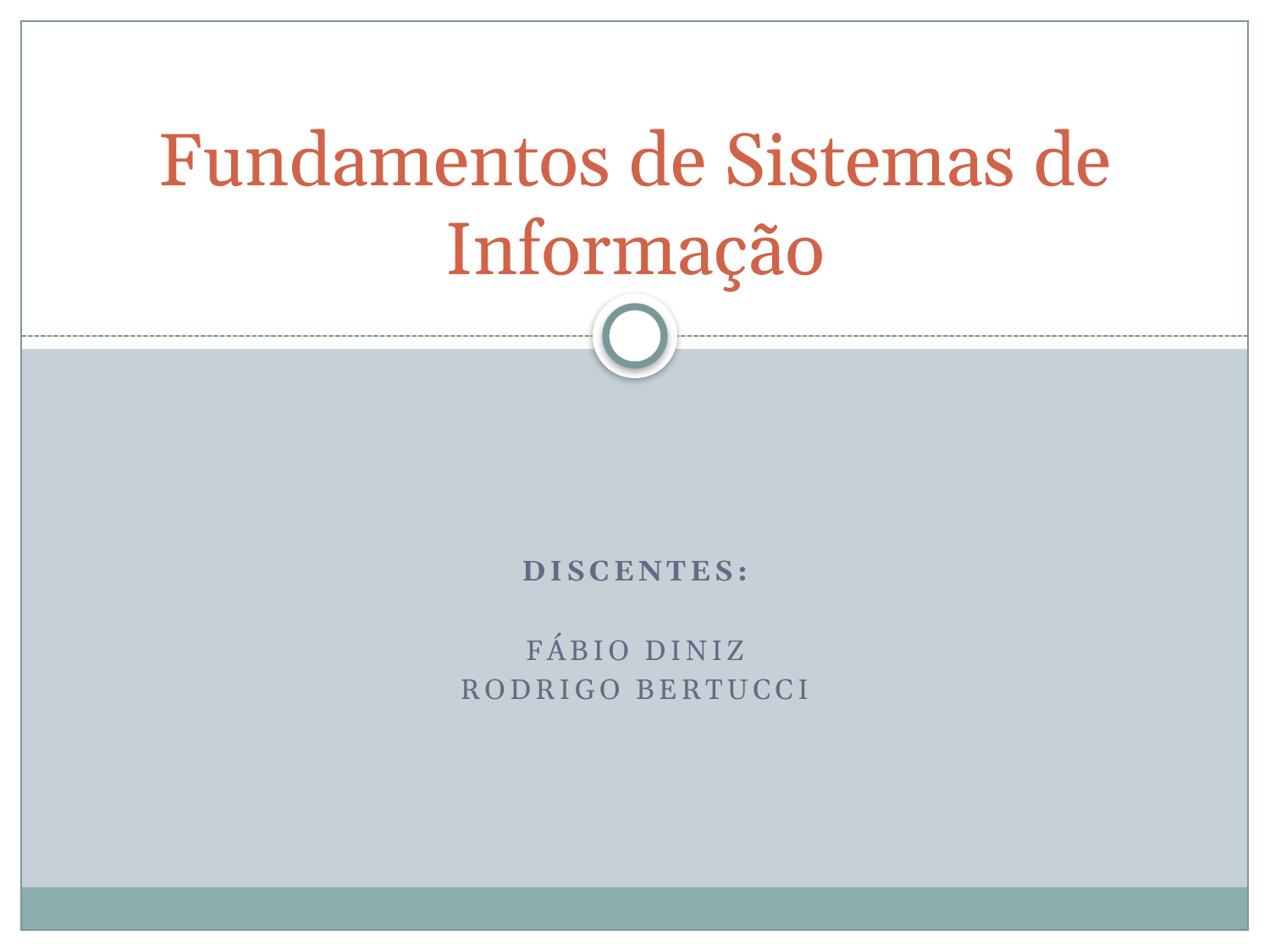

# Fundamentos de Sistemas de Informação
discentes:

Fábio diniz
Rodrigo bertucci